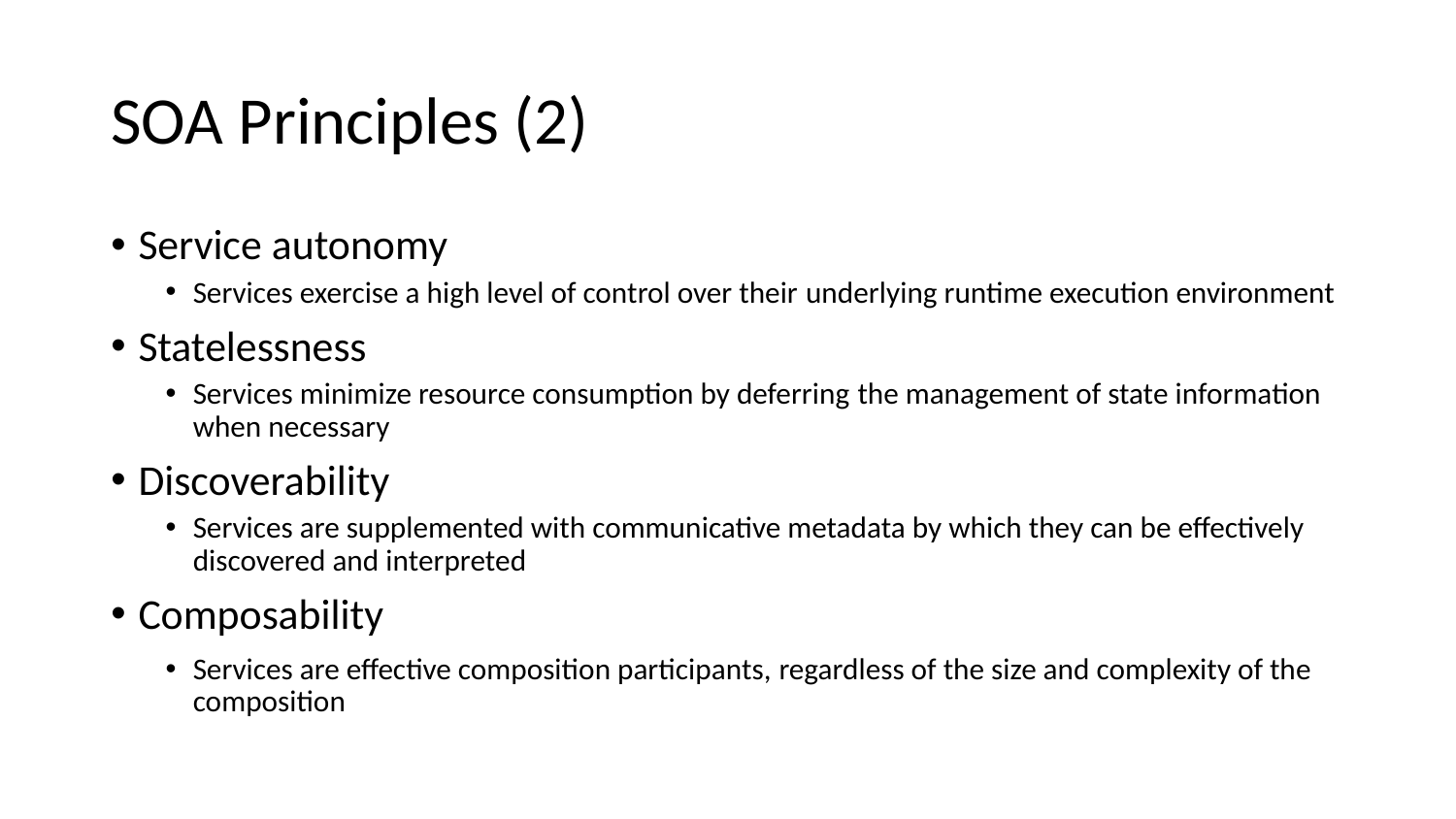

# SOA Principles (2)
Service autonomy
Services exercise a high level of control over their underlying runtime execution environment
Statelessness
Services minimize resource consumption by deferring the management of state information when necessary
Discoverability
Services are supplemented with communicative metadata by which they can be effectively discovered and interpreted
Composability
Services are effective composition participants, regardless of the size and complexity of the composition